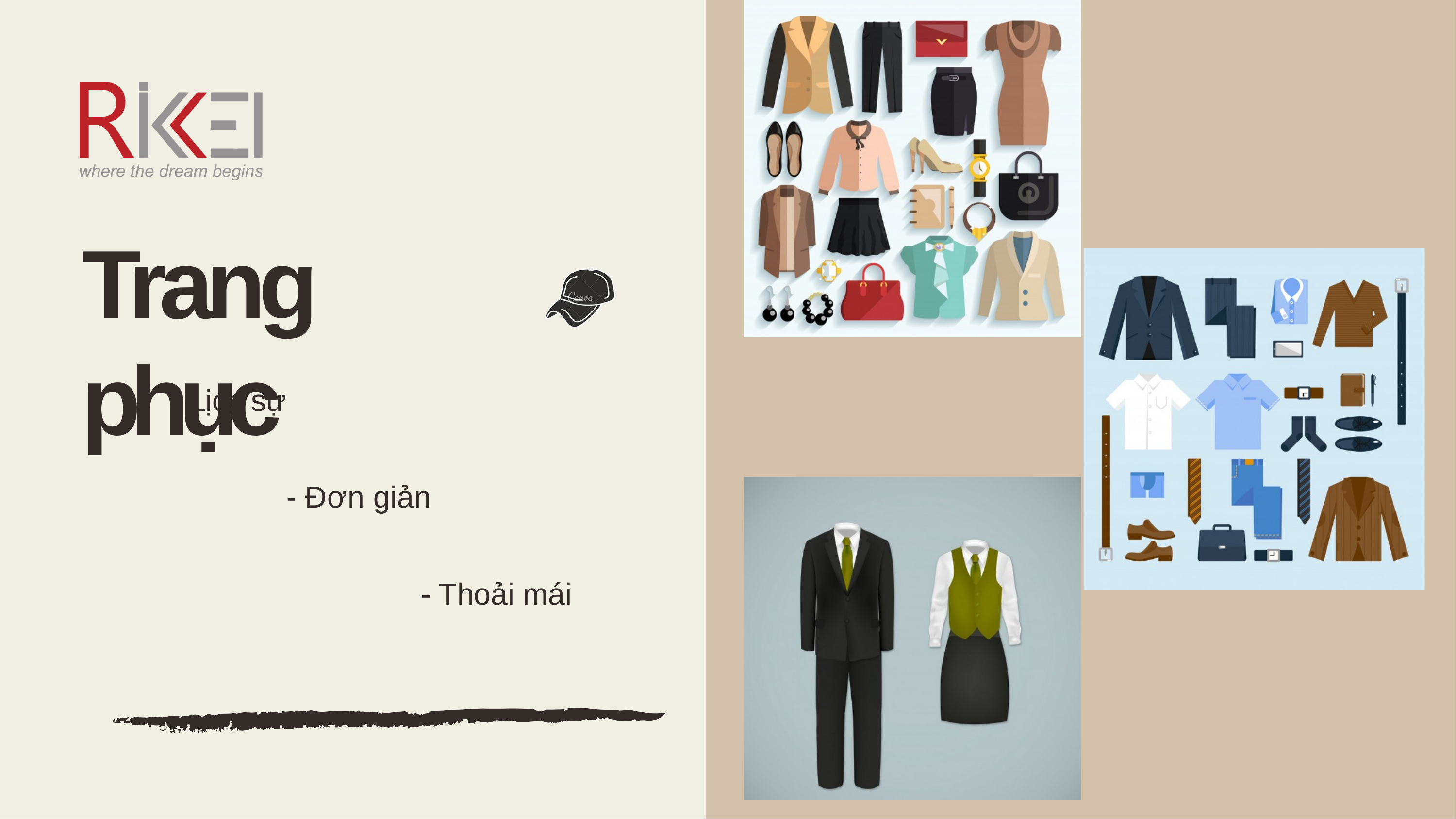

# Trang phục

- Lịch sự

- Đơn giản

- Thoải mái